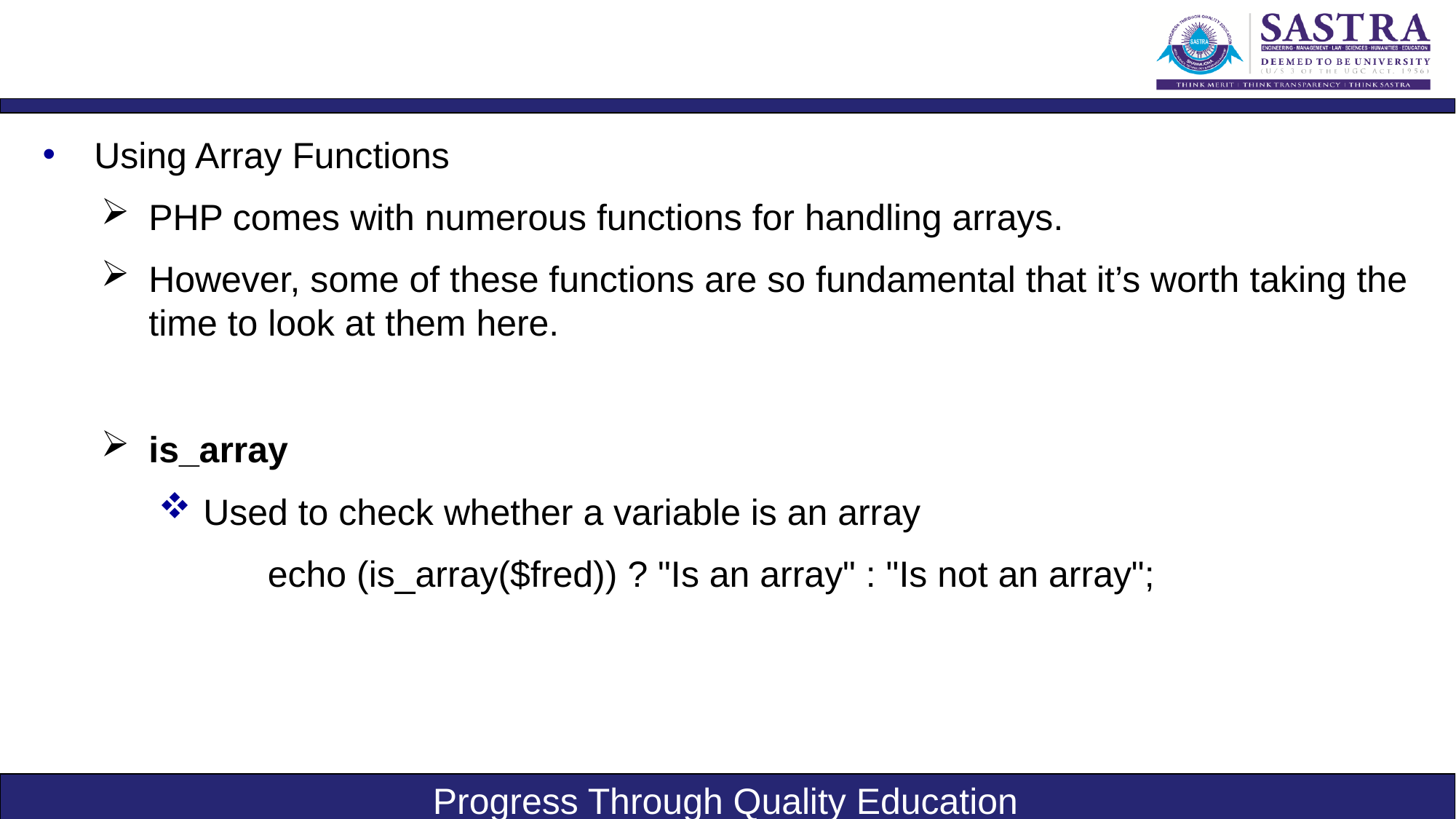

#
Using Array Functions
PHP comes with numerous functions for handling arrays.
However, some of these functions are so fundamental that it’s worth taking the time to look at them here.

is_array
Used to check whether a variable is an array
	echo (is_array($fred)) ? "Is an array" : "Is not an array";